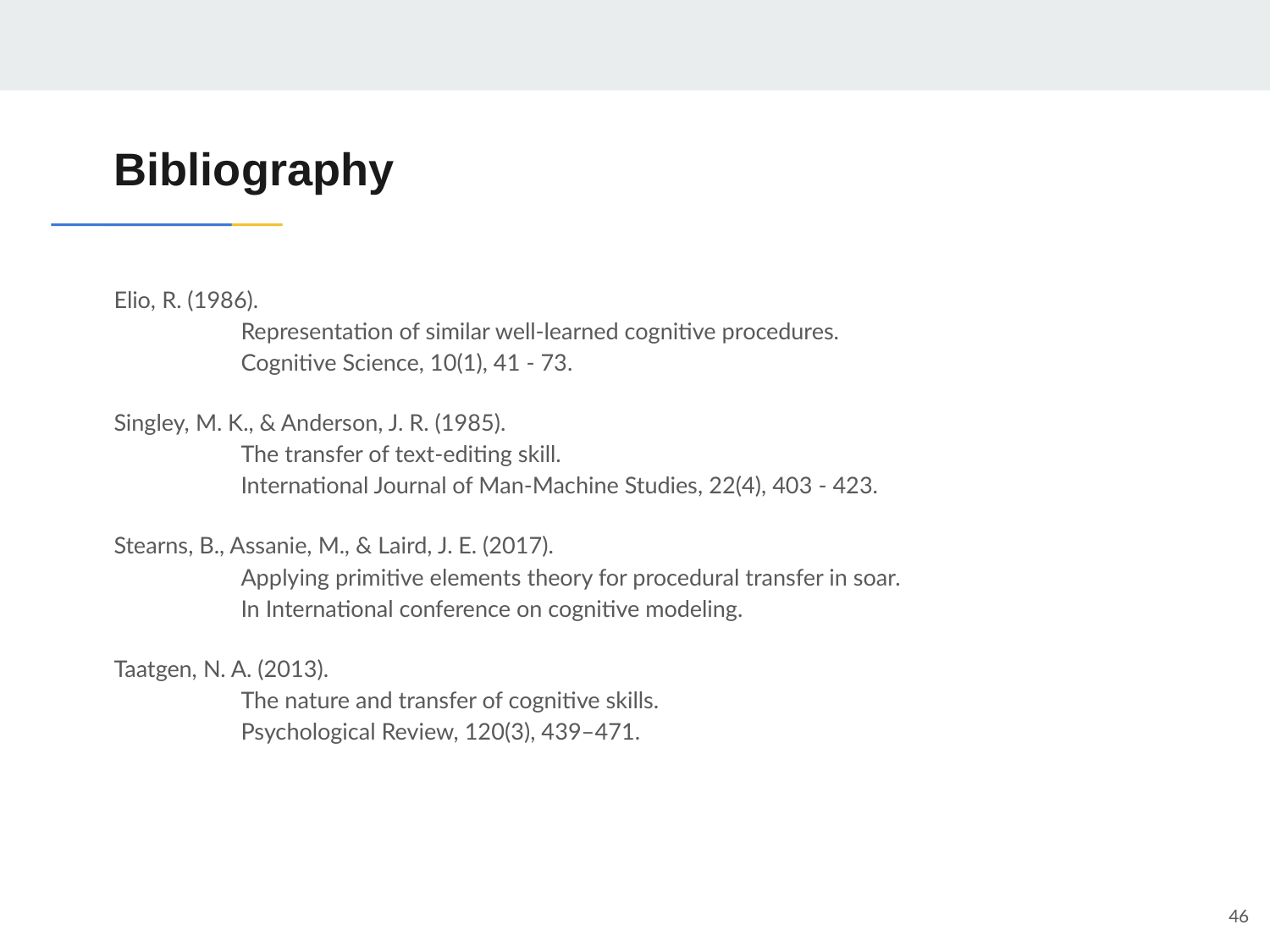

# Bibliography
Elio, R. (1986).
	Representation of similar well-learned cognitive procedures.
	Cognitive Science, 10(1), 41 - 73.
Singley, M. K., & Anderson, J. R. (1985).
	The transfer of text-editing skill.
	International Journal of Man-Machine Studies, 22(4), 403 - 423.
Stearns, B., Assanie, M., & Laird, J. E. (2017).
	Applying primitive elements theory for procedural transfer in soar.
	In International conference on cognitive modeling.
Taatgen, N. A. (2013).
	The nature and transfer of cognitive skills.
	Psychological Review, 120(3), 439–471.
46